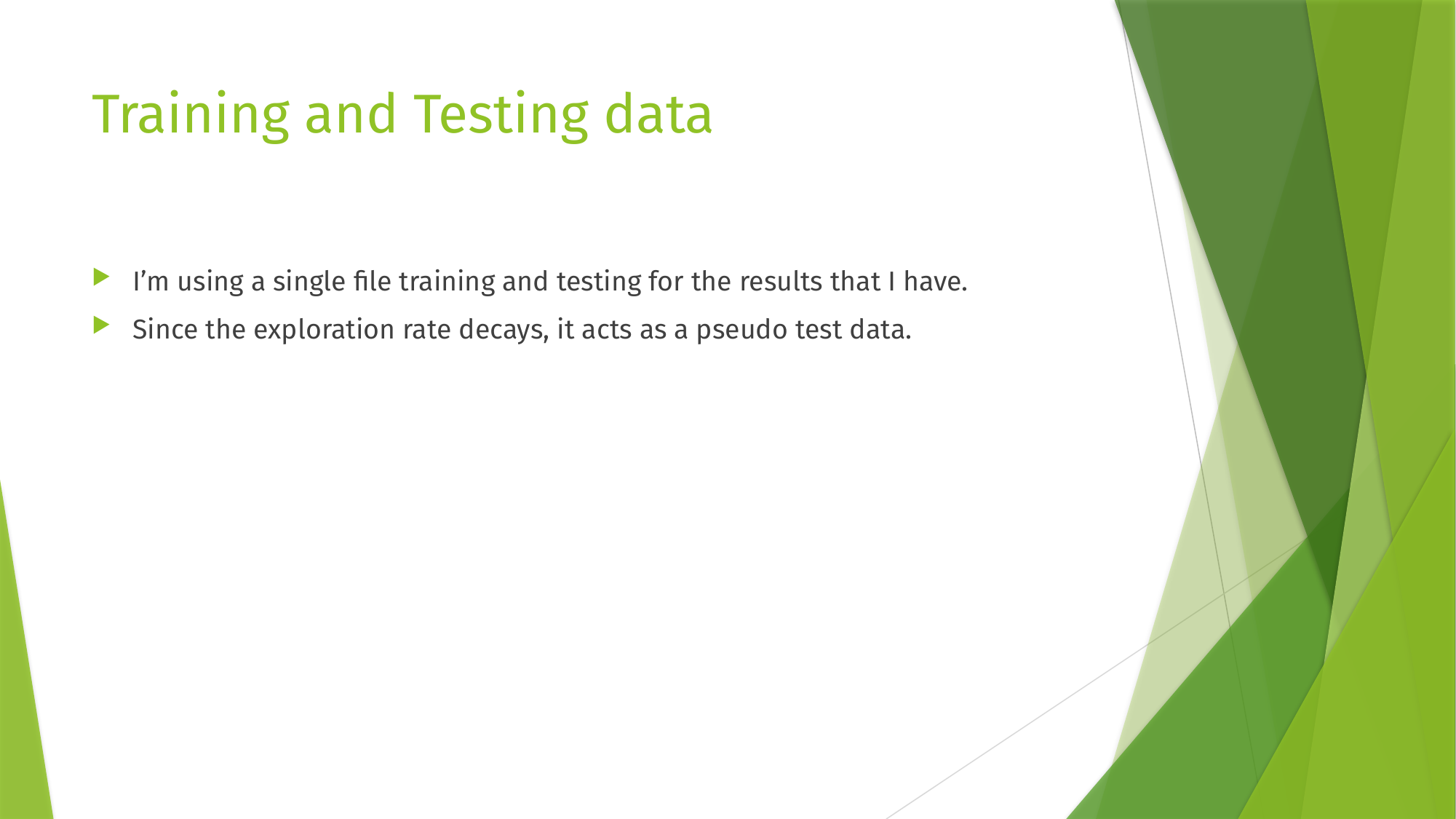

# Training and Testing data
I’m using a single file training and testing for the results that I have.
Since the exploration rate decays, it acts as a pseudo test data.